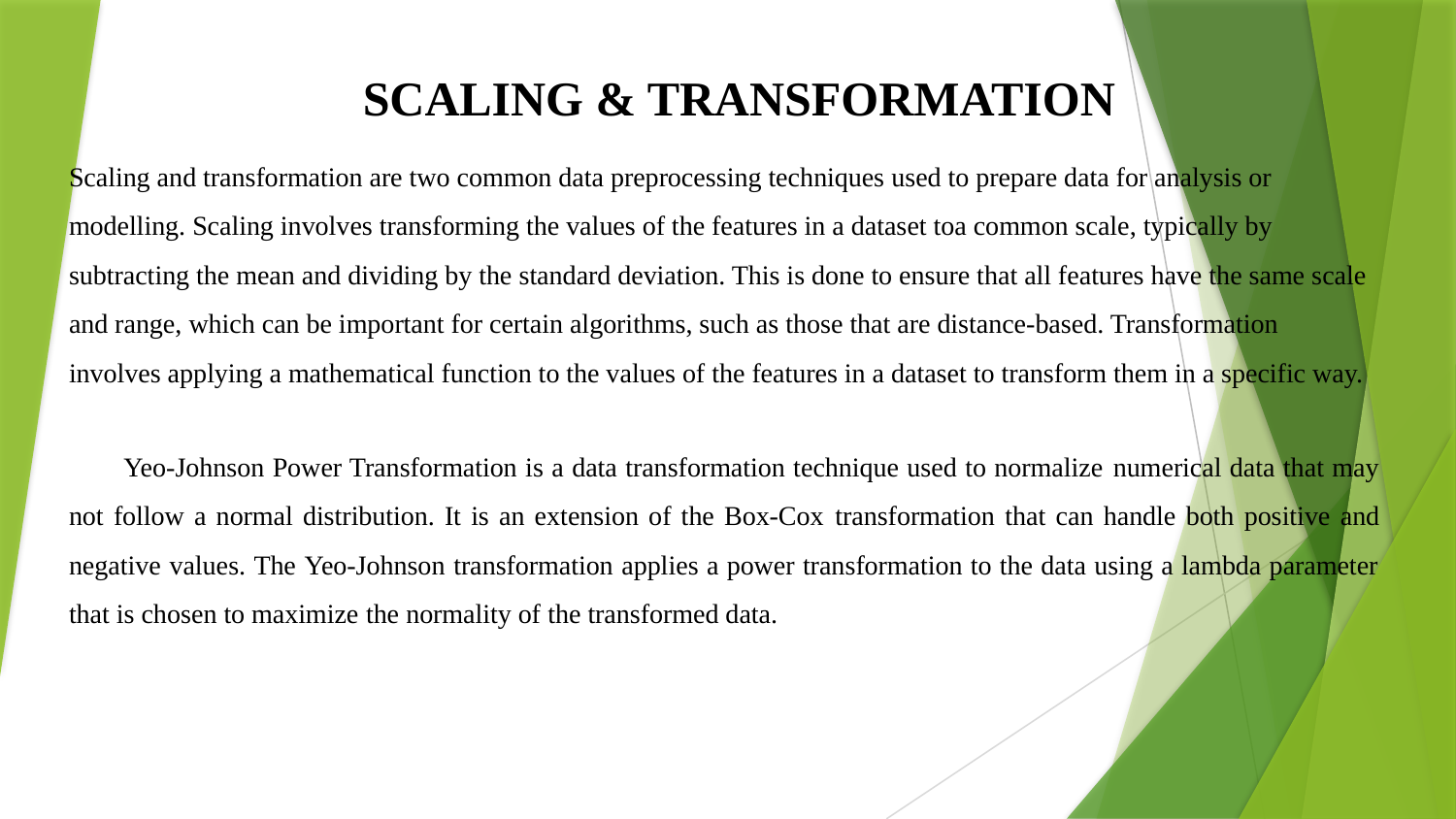

SCALING & TRANSFORMATION
Scaling and transformation are two common data preprocessing techniques used to prepare data for analysis or modelling. Scaling involves transforming the values of the features in a dataset toa common scale, typically by subtracting the mean and dividing by the standard deviation. This is done to ensure that all features have the same scale and range, which can be important for certain algorithms, such as those that are distance-based. Transformation involves applying a mathematical function to the values of the features in a dataset to transform them in a specific way.
Yeo-Johnson Power Transformation is a data transformation technique used to normalize numerical data that may not follow a normal distribution. It is an extension of the Box-Cox transformation that can handle both positive and negative values. The Yeo-Johnson transformation applies a power transformation to the data using a lambda parameter that is chosen to maximize the normality of the transformed data.